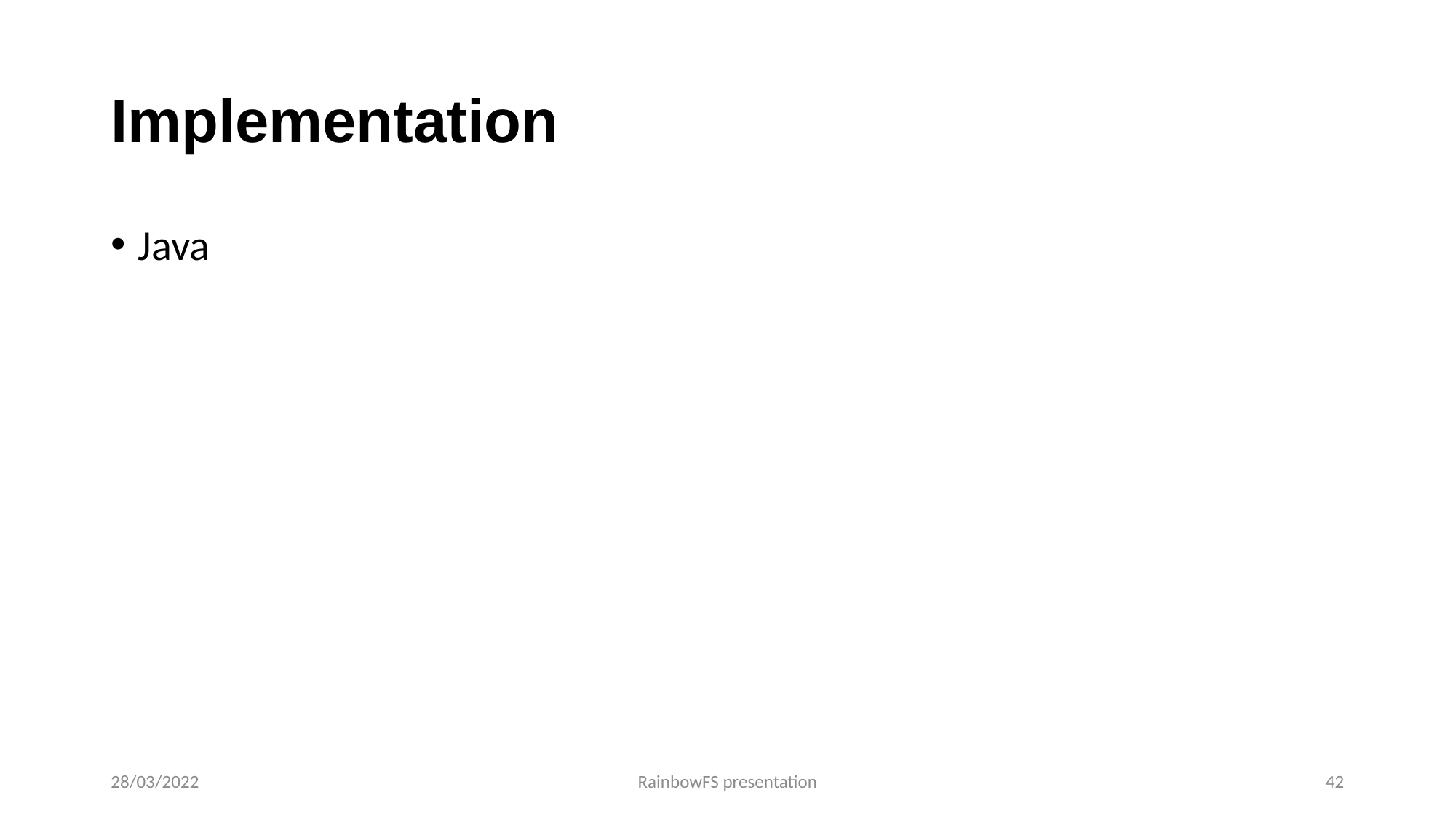

# Implementation
Java
28/03/2022
RainbowFS presentation
42